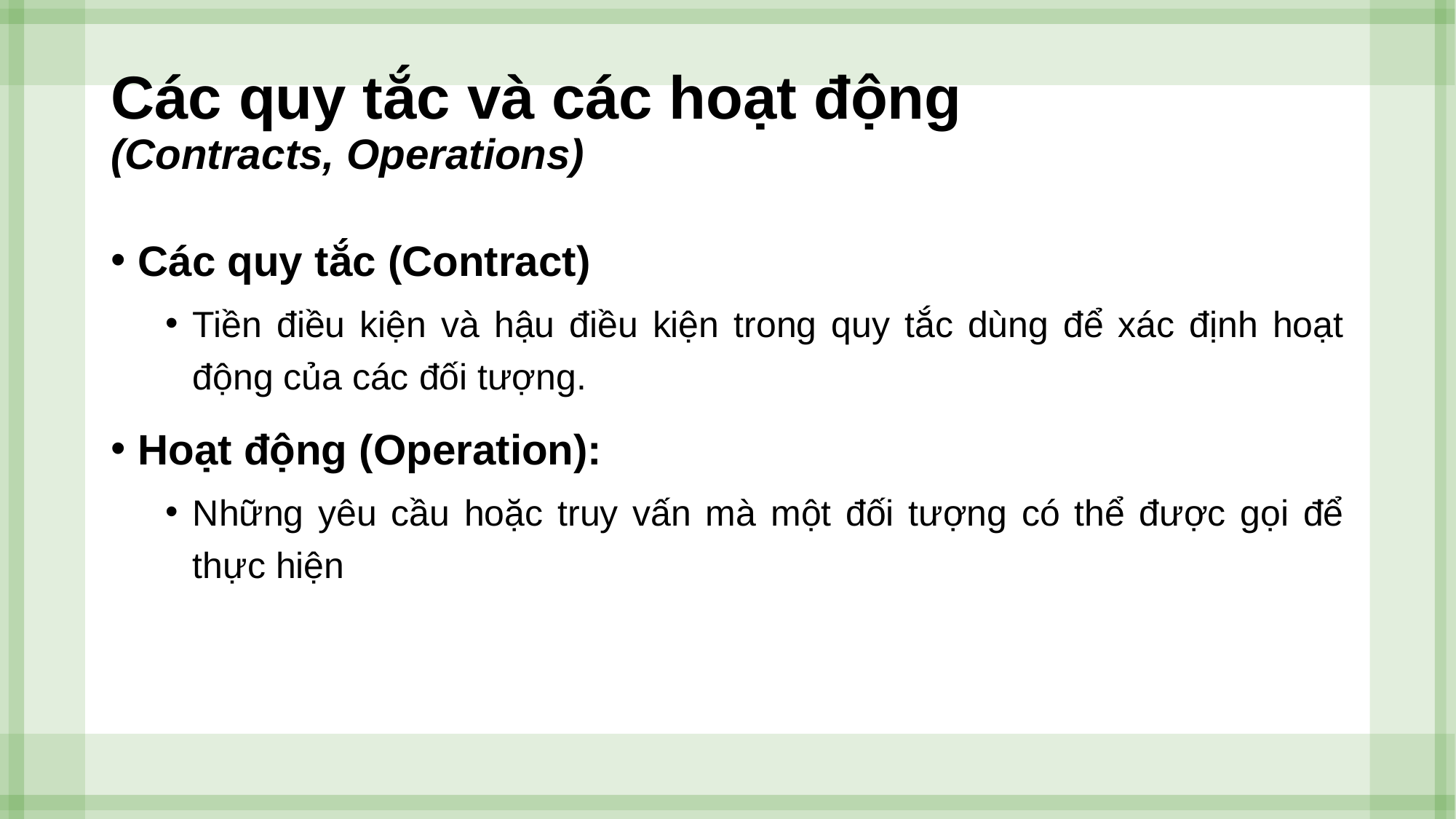

# Các quy tắc và các hoạt động (Contracts, Operations)
Các quy tắc (Contract)
Tiền điều kiện và hậu điều kiện trong quy tắc dùng để xác định hoạt động của các đối tượng.
Hoạt động (Operation):
Những yêu cầu hoặc truy vấn mà một đối tượng có thể được gọi để thực hiện